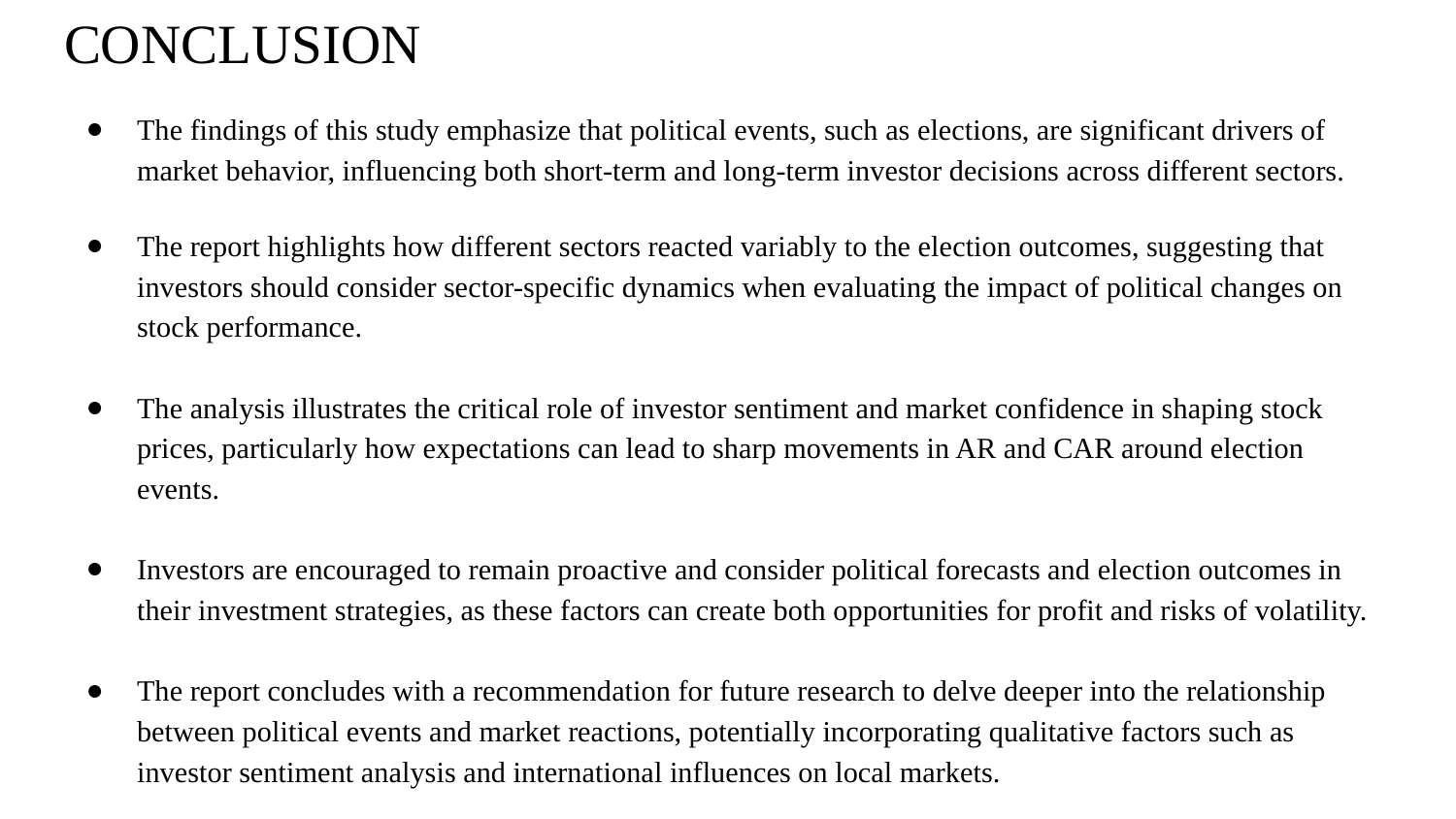

# CONCLUSION

The findings of this study emphasize that political events, such as elections, are significant drivers of market behavior, influencing both short-term and long-term investor decisions across different sectors.
The report highlights how different sectors reacted variably to the election outcomes, suggesting that investors should consider sector-specific dynamics when evaluating the impact of political changes on stock performance.
The analysis illustrates the critical role of investor sentiment and market confidence in shaping stock prices, particularly how expectations can lead to sharp movements in AR and CAR around election events.
Investors are encouraged to remain proactive and consider political forecasts and election outcomes in their investment strategies, as these factors can create both opportunities for profit and risks of volatility.
The report concludes with a recommendation for future research to delve deeper into the relationship between political events and market reactions, potentially incorporating qualitative factors such as investor sentiment analysis and international influences on local markets.